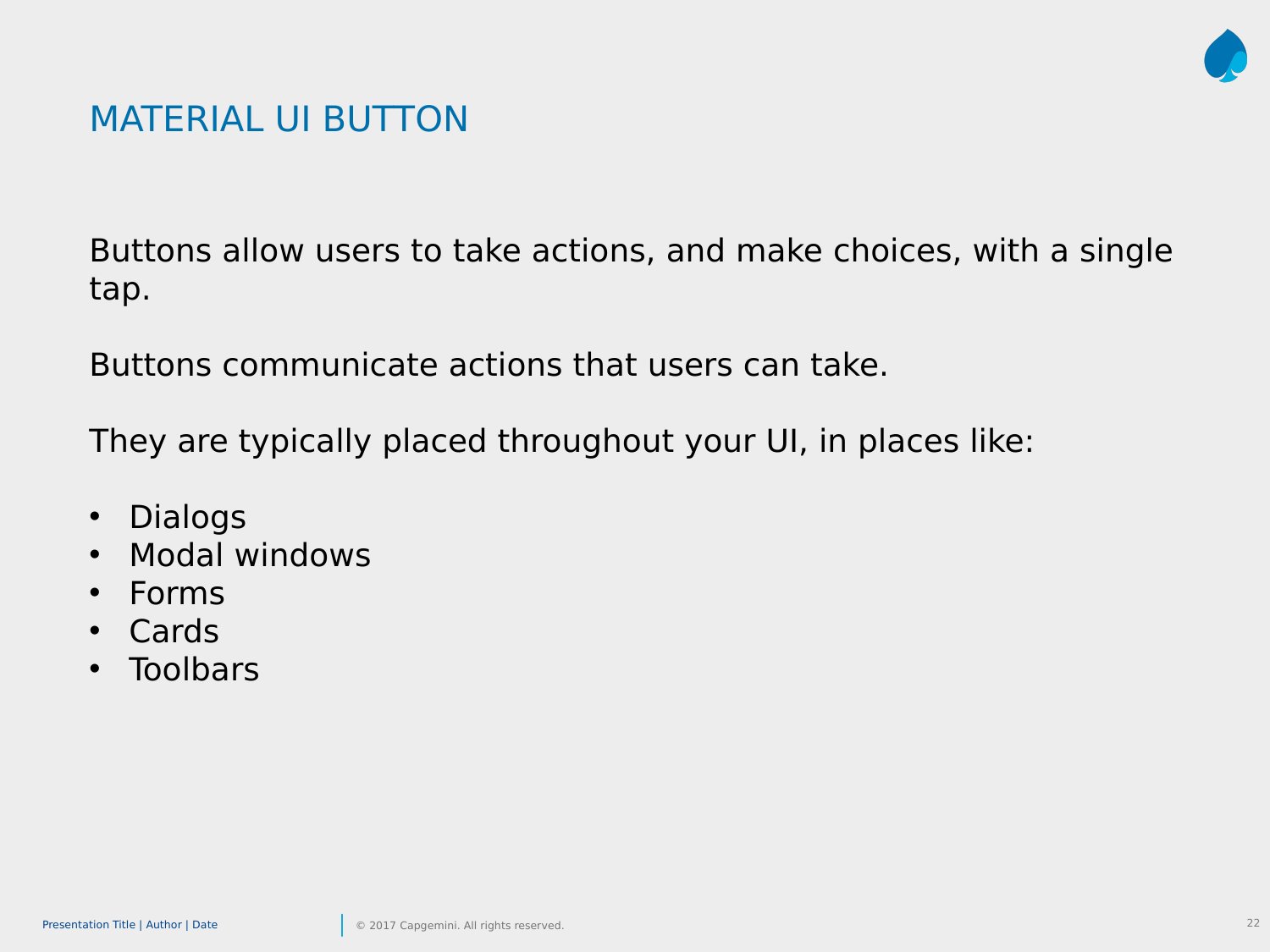

MATERIAL UI BUTTON

Buttons allow users to take actions, and make choices, with a single tap.

Buttons communicate actions that users can take.

They are typically placed throughout your UI, in places like:

Dialogs
Modal windows
Forms
Cards
Toolbars